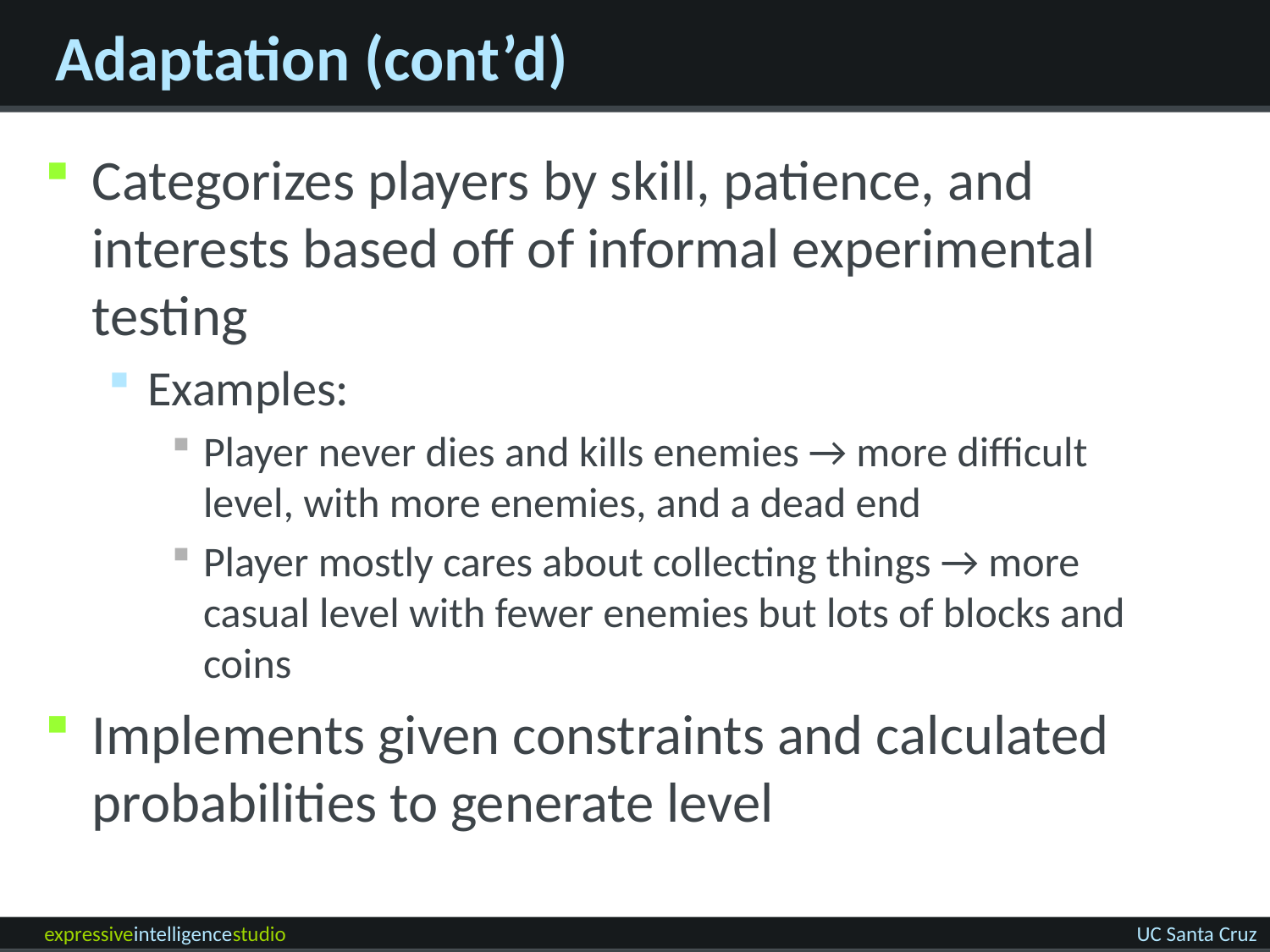

# Adaptation (cont’d)
Categorizes players by skill, patience, and interests based off of informal experimental testing
Examples:
Player never dies and kills enemies → more difficult level, with more enemies, and a dead end
Player mostly cares about collecting things → more casual level with fewer enemies but lots of blocks and coins
Implements given constraints and calculated probabilities to generate level